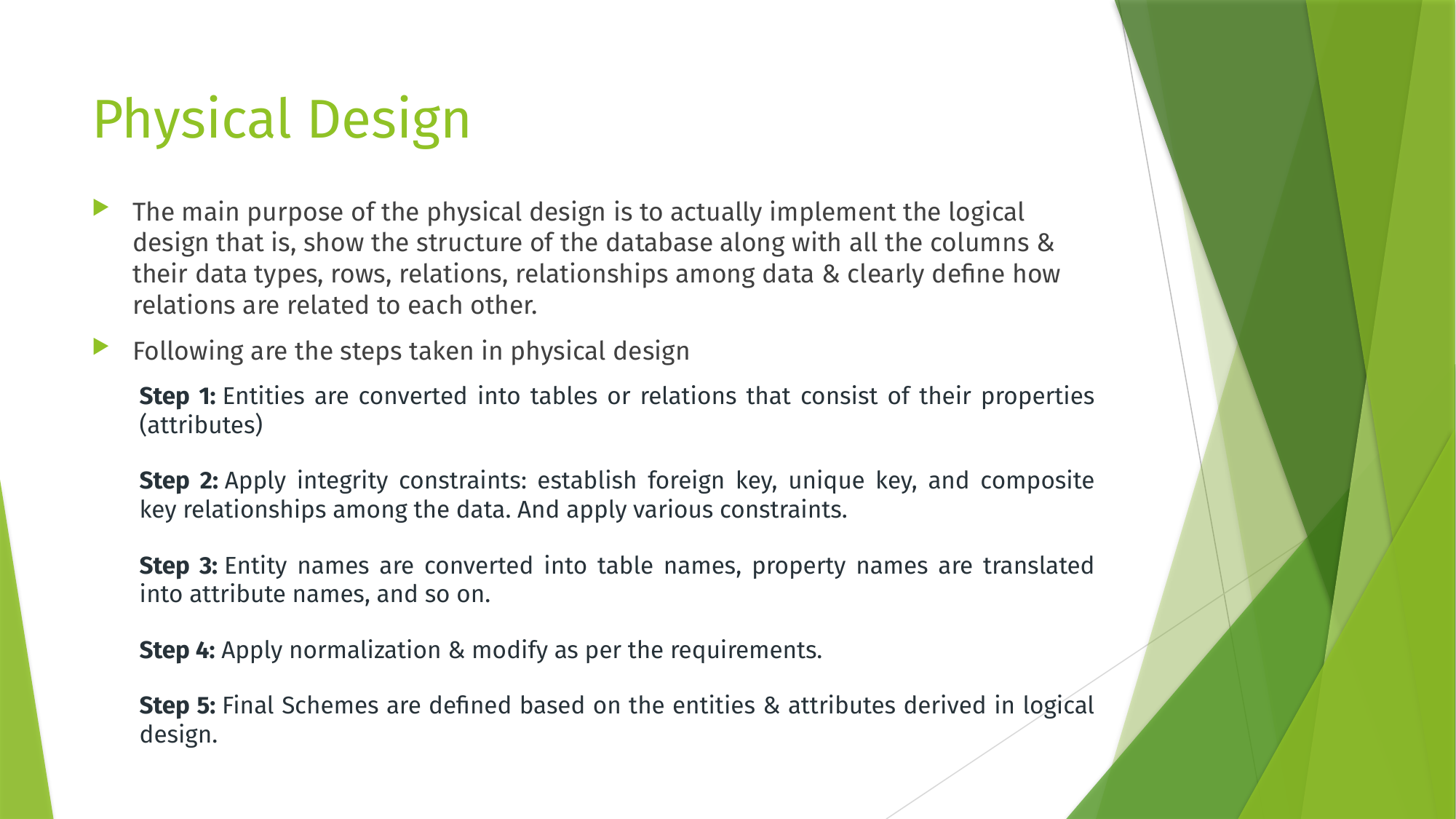

# Physical Design
The main purpose of the physical design is to actually implement the logical design that is, show the structure of the database along with all the columns & their data types, rows, relations, relationships among data & clearly define how relations are related to each other.
Following are the steps taken in physical design
Step 1: Entities are converted into tables or relations that consist of their properties (attributes)
Step 2: Apply integrity constraints: establish foreign key, unique key, and composite key relationships among the data. And apply various constraints.
Step 3: Entity names are converted into table names, property names are translated into attribute names, and so on.
Step 4: Apply normalization & modify as per the requirements.
Step 5: Final Schemes are defined based on the entities & attributes derived in logical design.